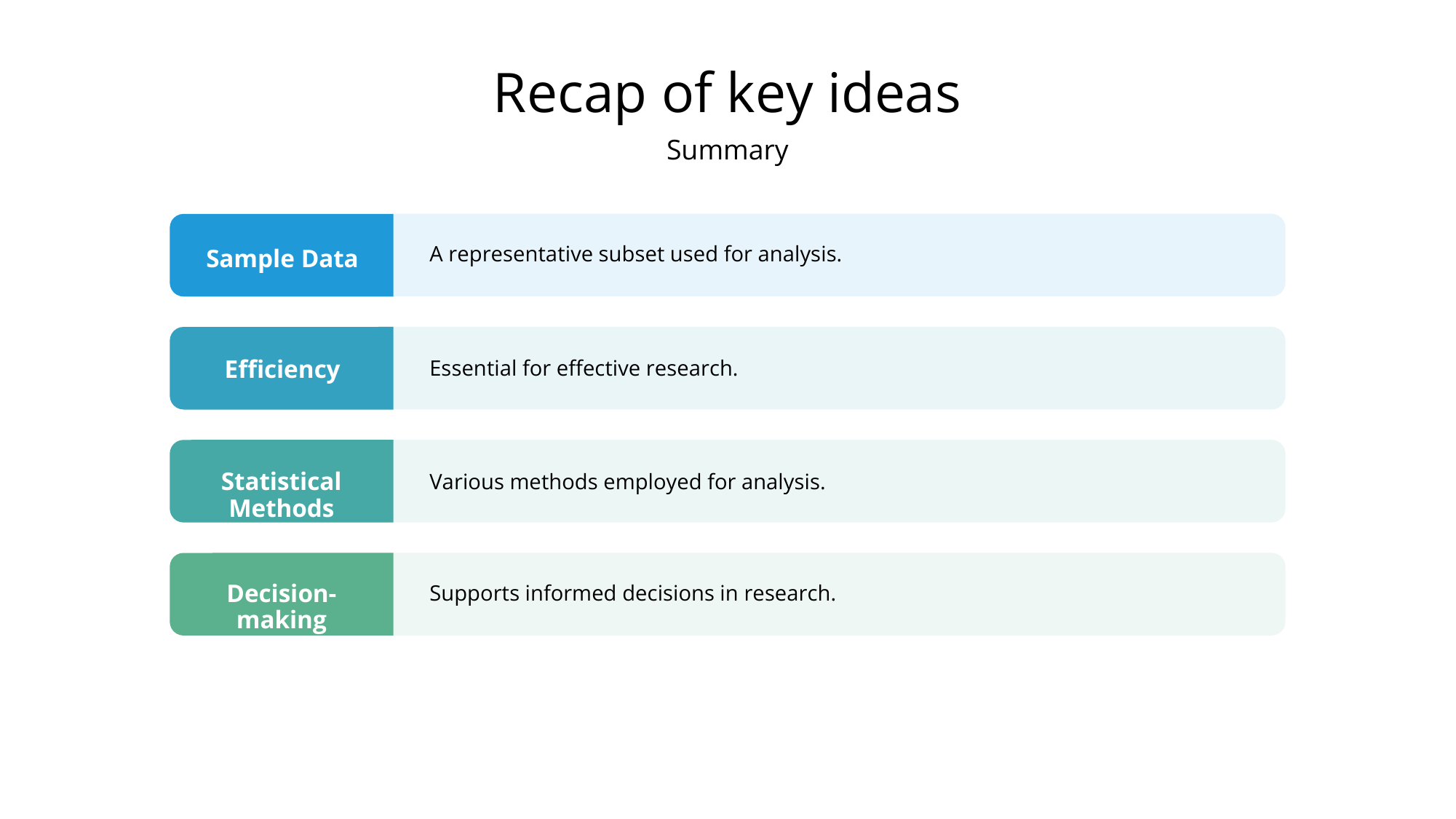

Recap of key ideas
Summary
A representative subset used for analysis.
Sample Data
Essential for effective research.
Efficiency
Various methods employed for analysis.
Statistical Methods
Supports informed decisions in research.
Decision-making